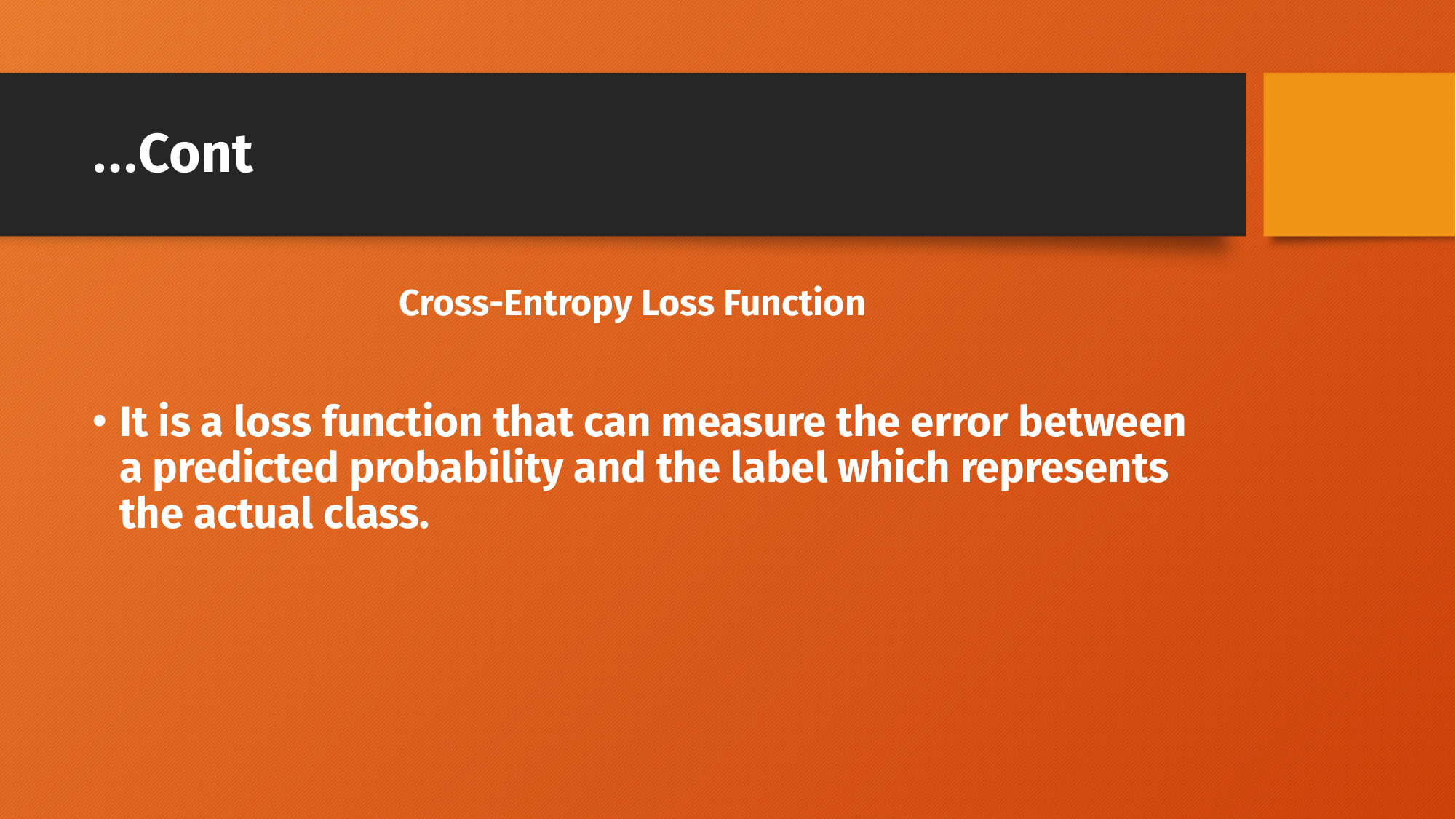

# Cont…
Cross-Entropy Loss Function

It is a loss function that can measure the error between a predicted probability and the label which represents the actual class.